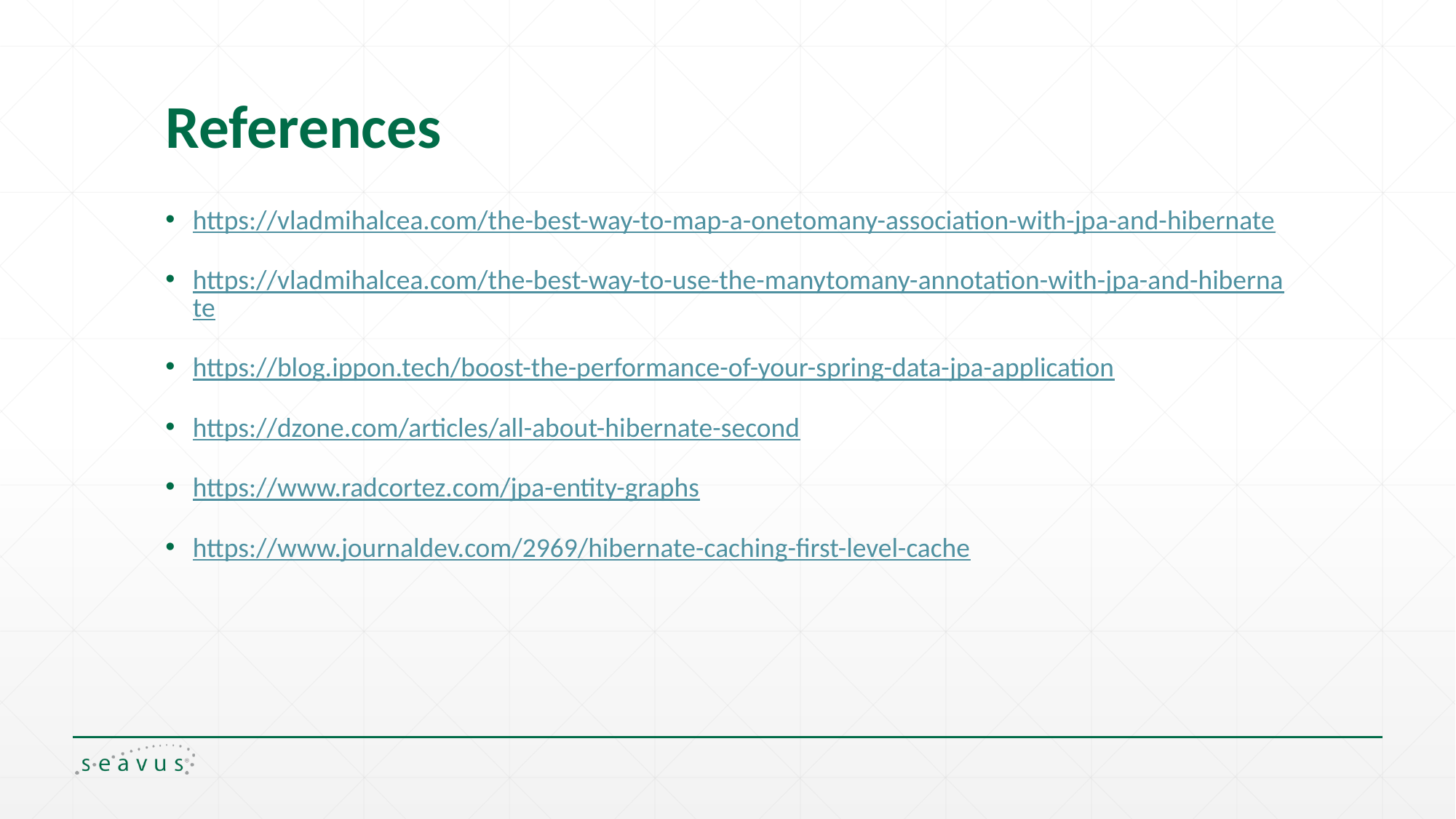

# References
https://vladmihalcea.com/the-best-way-to-map-a-onetomany-association-with-jpa-and-hibernate
https://vladmihalcea.com/the-best-way-to-use-the-manytomany-annotation-with-jpa-and-hibernate
https://blog.ippon.tech/boost-the-performance-of-your-spring-data-jpa-application
https://dzone.com/articles/all-about-hibernate-second
https://www.radcortez.com/jpa-entity-graphs
https://www.journaldev.com/2969/hibernate-caching-first-level-cache